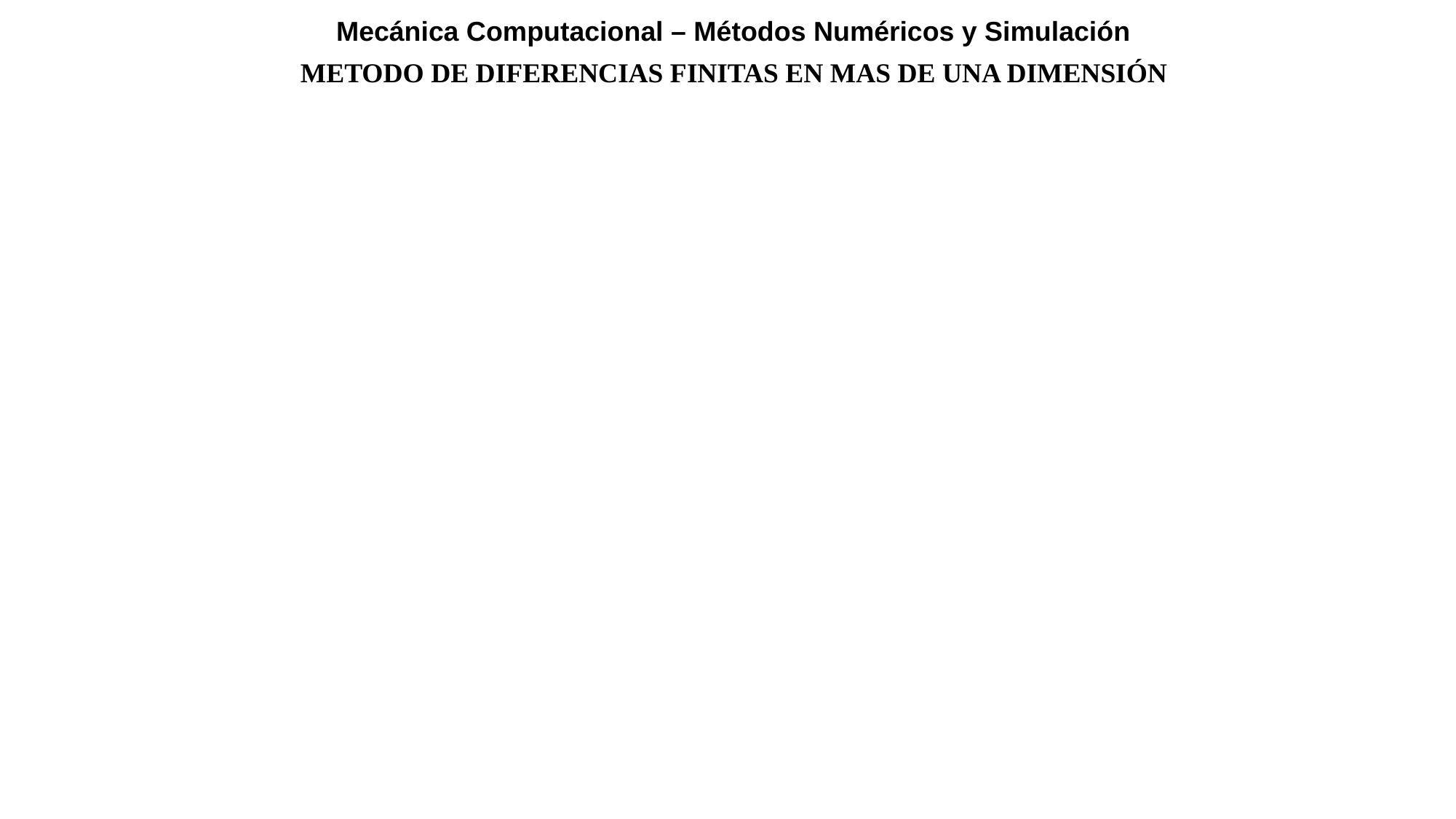

Mecánica Computacional – Métodos Numéricos y Simulación
METODO DE DIFERENCIAS FINITAS EN MAS DE UNA DIMENSIÓN